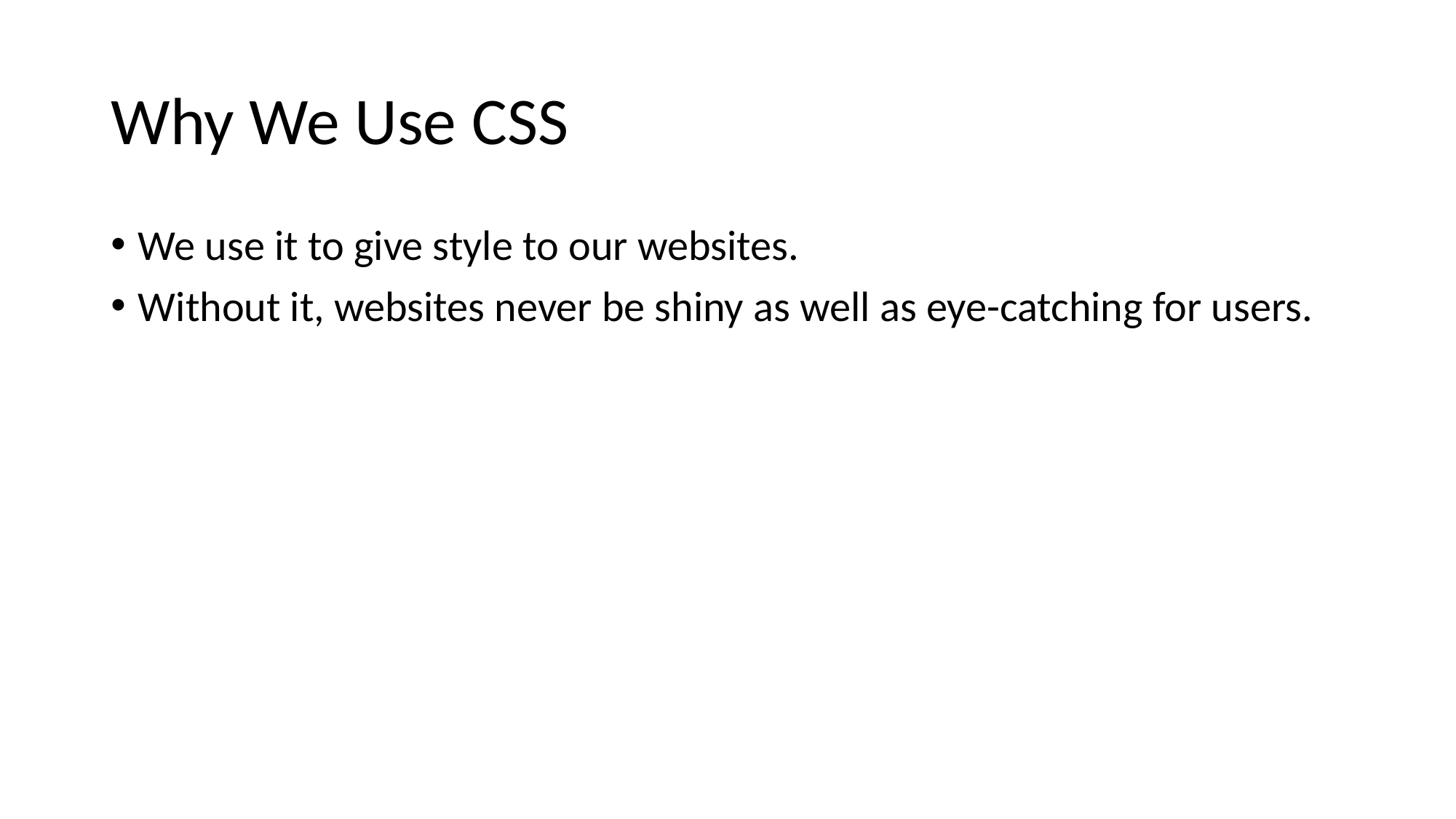

# Why We Use CSS
We use it to give style to our websites.
Without it, websites never be shiny as well as eye-catching for users.